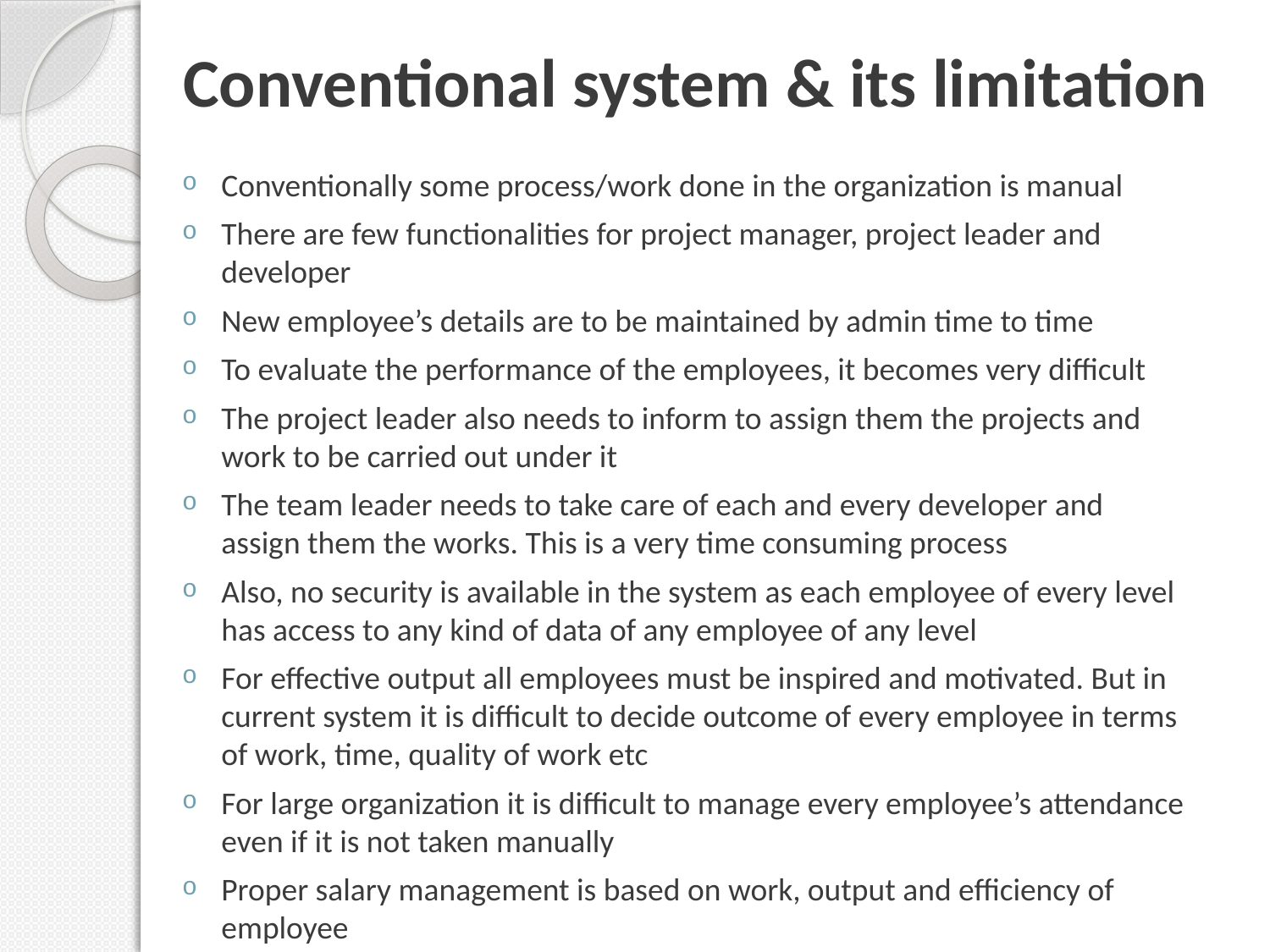

# Conventional system & its limitation
Conventionally some process/work done in the organization is manual
There are few functionalities for project manager, project leader and developer
New employee’s details are to be maintained by admin time to time
To evaluate the performance of the employees, it becomes very difficult
The project leader also needs to inform to assign them the projects and work to be carried out under it
The team leader needs to take care of each and every developer and assign them the works. This is a very time consuming process
Also, no security is available in the system as each employee of every level has access to any kind of data of any employee of any level
For effective output all employees must be inspired and motivated. But in current system it is difficult to decide outcome of every employee in terms of work, time, quality of work etc
For large organization it is difficult to manage every employee’s attendance even if it is not taken manually
Proper salary management is based on work, output and efficiency of employee